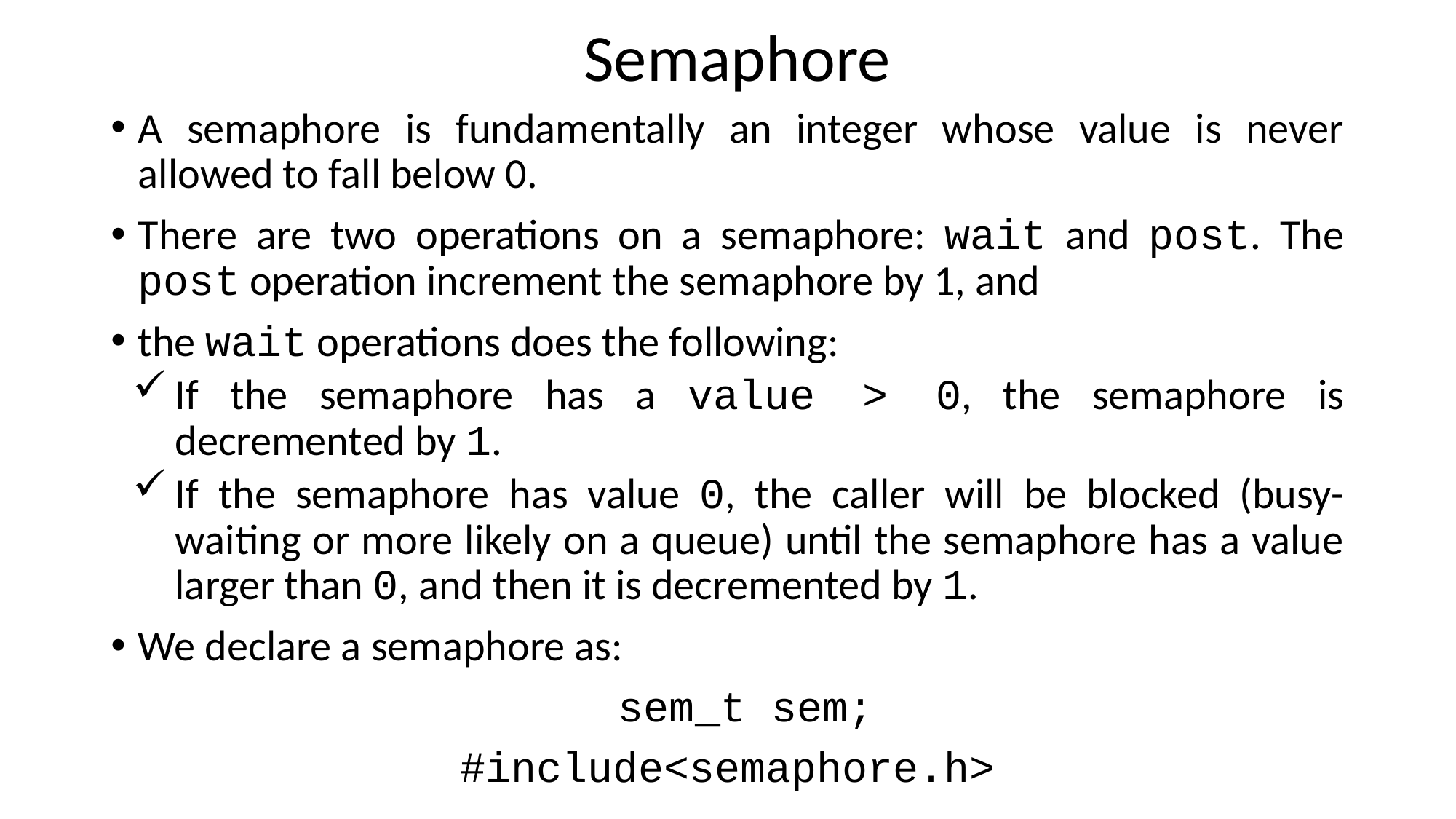

# Semaphore
A semaphore is fundamentally an integer whose value is never allowed to fall below 0.
There are two operations on a semaphore: wait and post. The post operation increment the semaphore by 1, and
the wait operations does the following:
If the semaphore has a value > 0, the semaphore is decremented by 1.
If the semaphore has value 0, the caller will be blocked (busy-waiting or more likely on a queue) until the semaphore has a value larger than 0, and then it is decremented by 1.
We declare a semaphore as:
		sem_t sem;
#include<semaphore.h>